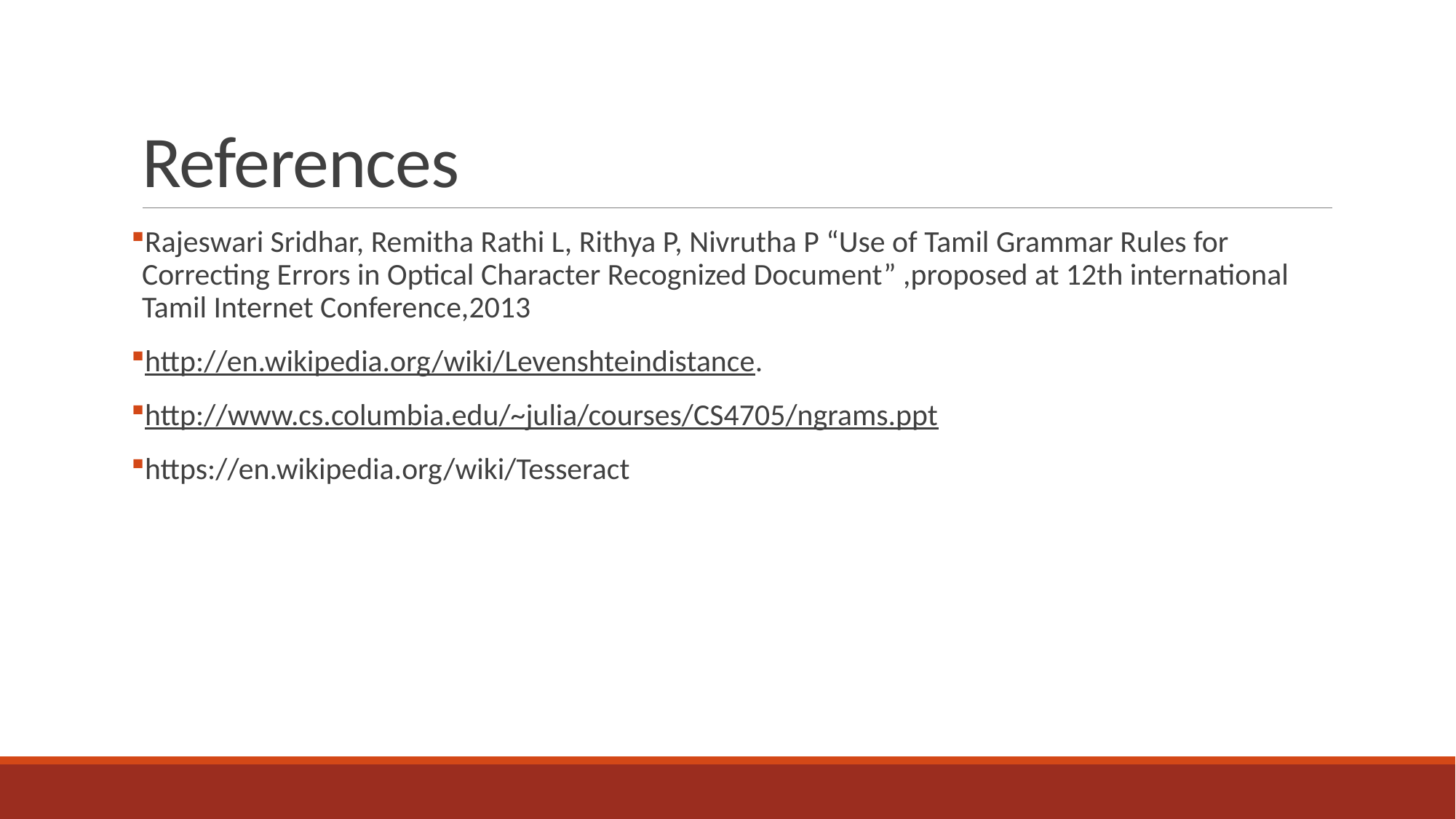

# References
Rajeswari Sridhar, Remitha Rathi L, Rithya P, Nivrutha P “Use of Tamil Grammar Rules for Correcting Errors in Optical Character Recognized Document” ,proposed at 12th international Tamil Internet Conference,2013
http://en.wikipedia.org/wiki/Levenshteindistance.
http://www.cs.columbia.edu/~julia/courses/CS4705/ngrams.ppt
https://en.wikipedia.org/wiki/Tesseract